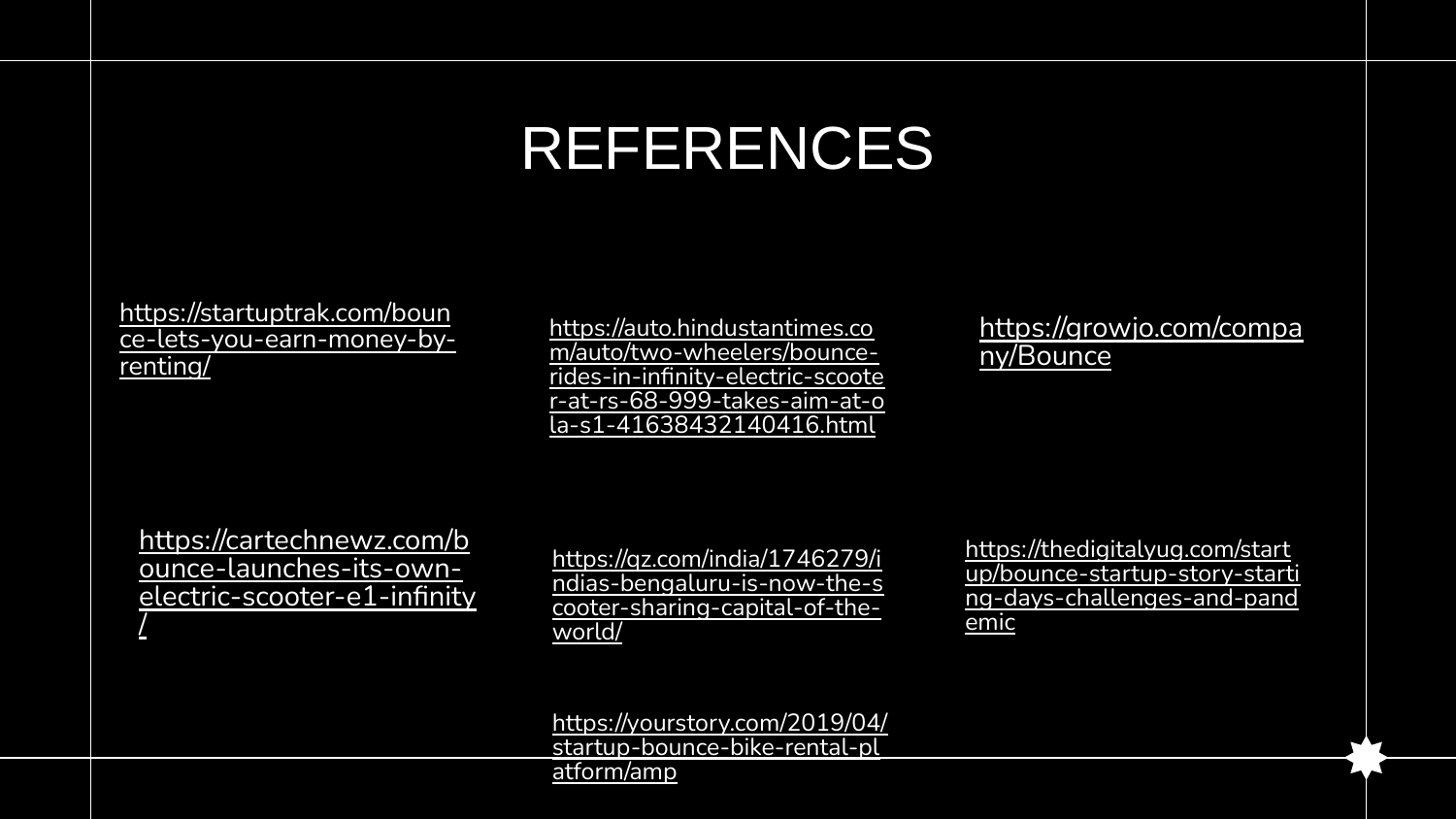

REFERENCES
https://auto.hindustantimes.com/auto/two-wheelers/bounce-rides-in-infinity-electric-scooter-at-rs-68-999-takes-aim-at-ola-s1-41638432140416.html
https://startuptrak.com/bounce-lets-you-earn-money-by-renting/
https://growjo.com/company/Bounce
https://qz.com/india/1746279/indias-bengaluru-is-now-the-scooter-sharing-capital-of-the-world/

https://yourstory.com/2019/04/startup-bounce-bike-rental-platform/amp
https://cartechnewz.com/bounce-launches-its-own-electric-scooter-e1-infinity/
https://thedigitalyug.com/startup/bounce-startup-story-starting-days-challenges-and-pandemic